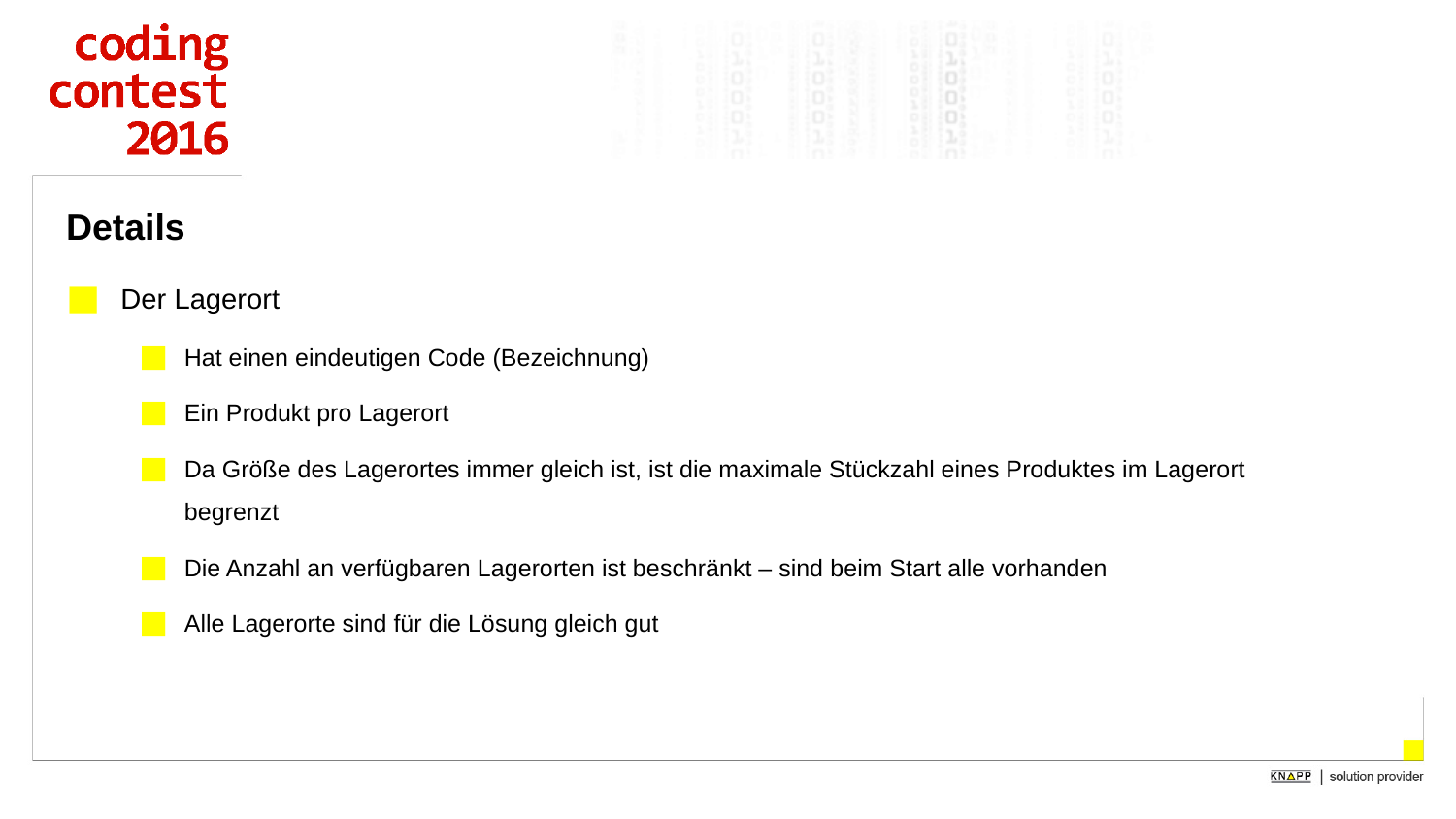

# Details
Der Lagerort
Hat einen eindeutigen Code (Bezeichnung)
Ein Produkt pro Lagerort
Da Größe des Lagerortes immer gleich ist, ist die maximale Stückzahl eines Produktes im Lagerort begrenzt
Die Anzahl an verfügbaren Lagerorten ist beschränkt – sind beim Start alle vorhanden
Alle Lagerorte sind für die Lösung gleich gut